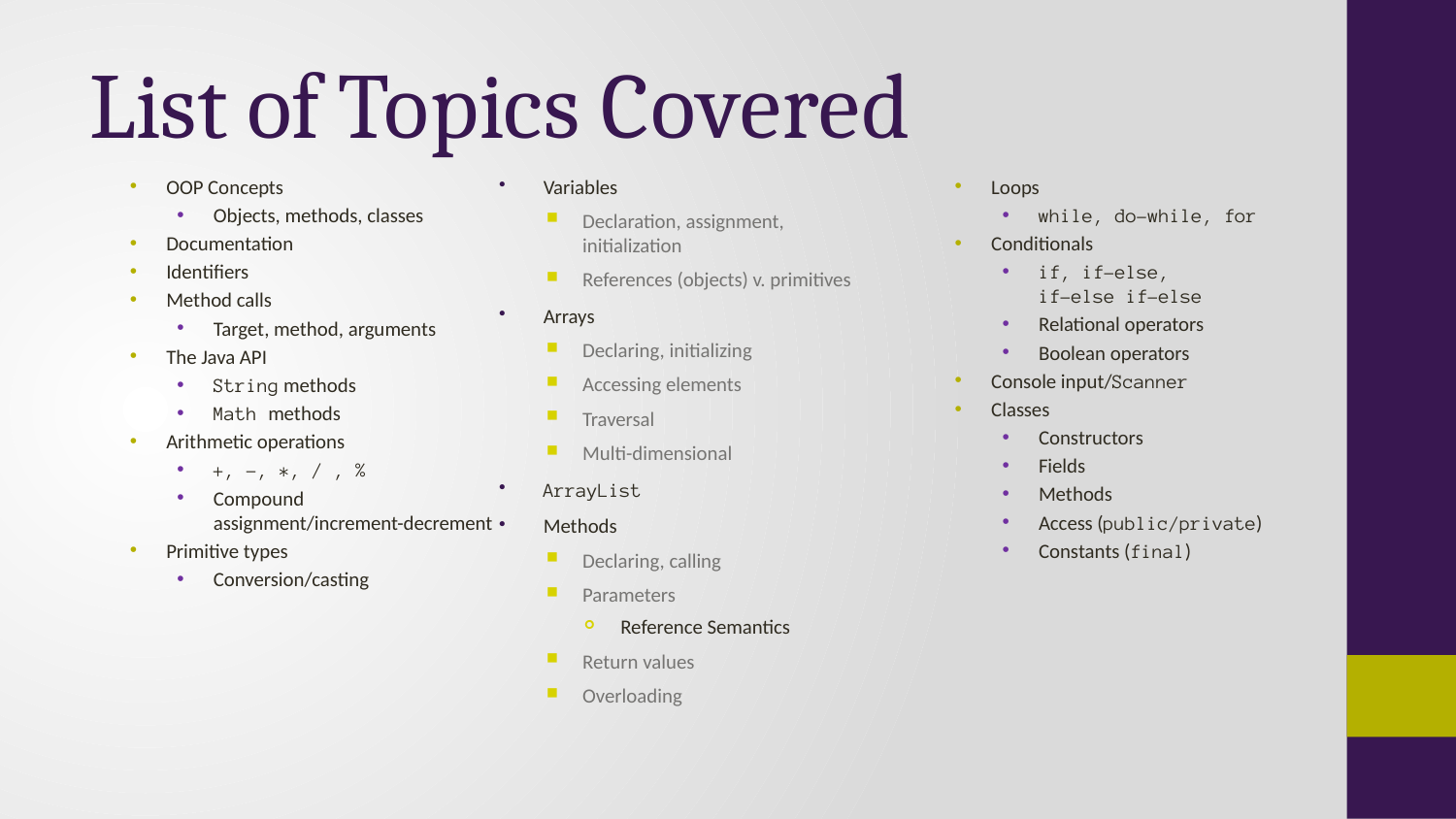

# List of Topics Covered
OOP Concepts
Objects, methods, classes
Documentation
Identifiers
Method calls
Target, method, arguments
The Java API
String methods
Math methods
Arithmetic operations
+, -, *, / , %
Compound assignment/increment-decrement
Primitive types
Conversion/casting
Variables
Declaration, assignment, initialization
References (objects) v. primitives
Arrays
Declaring, initializing
Accessing elements
Traversal
Multi-dimensional
ArrayList
Methods
Declaring, calling
Parameters
Reference Semantics
Return values
Overloading
Loops
while, do-while, for
Conditionals
if, if-else,
if-else if-else
Relational operators
Boolean operators
Console input/Scanner
Classes
Constructors
Fields
Methods
Access (public/private)
Constants (final)